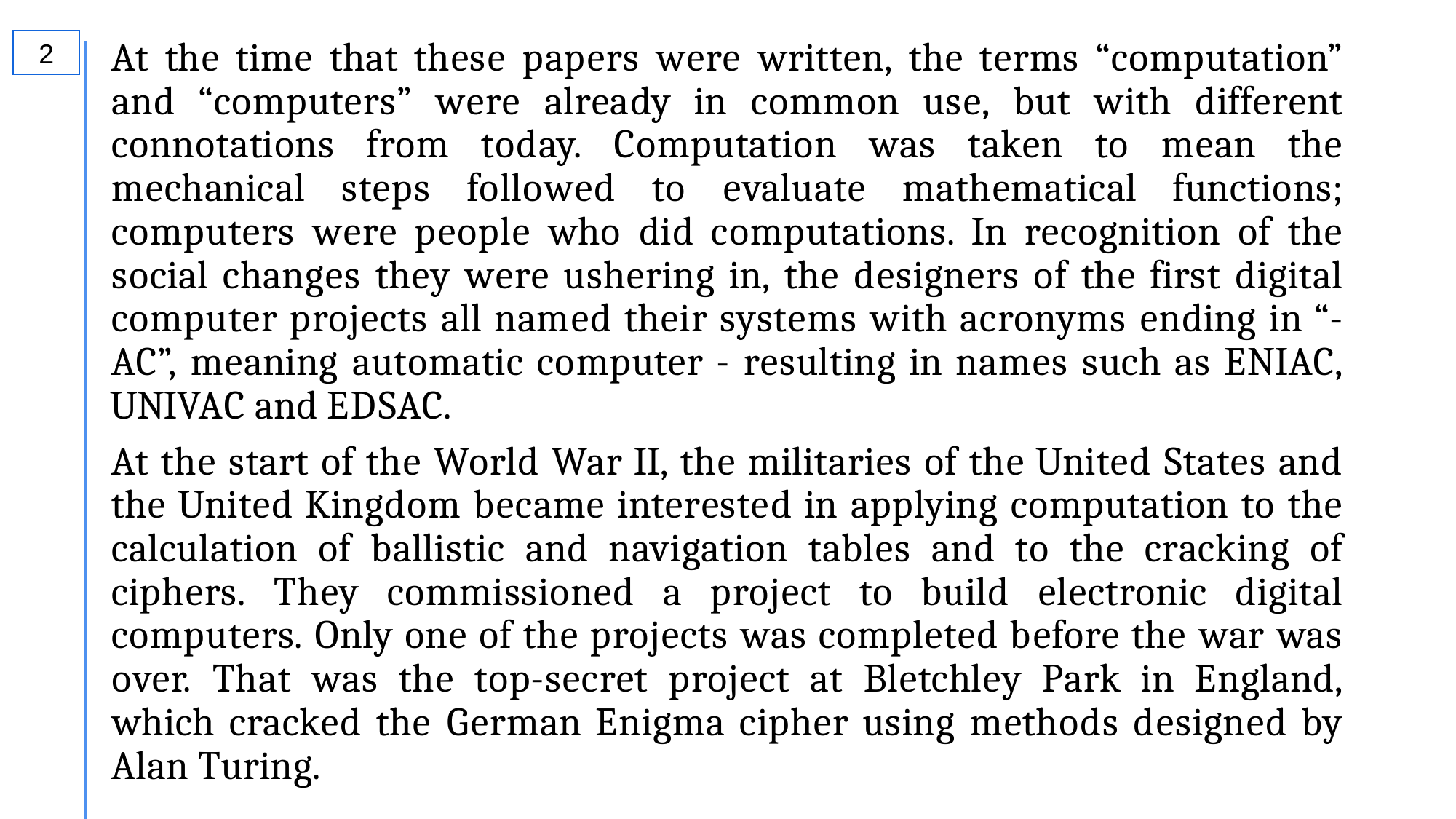

2
At the time that these papers were written, the terms “computation” and “computers” were already in common use, but with different connotations from today. Computation was taken to mean the mechanical steps followed to evaluate mathematical functions; computers were people who did computations. In recognition of the social changes they were ushering in, the designers of the first digital computer projects all named their systems with acronyms ending in “-AC”, meaning automatic computer - resulting in names such as ENIAC, UNIVAC and EDSAC.
At the start of the World War II, the militaries of the United States and the United Kingdom became interested in applying computation to the calculation of ballistic and navigation tables and to the cracking of ciphers. They commissioned a project to build electronic digital computers. Only one of the projects was completed before the war was over. That was the top-secret project at Bletchley Park in England, which cracked the German Enigma cipher using methods designed by Alan Turing.
# .